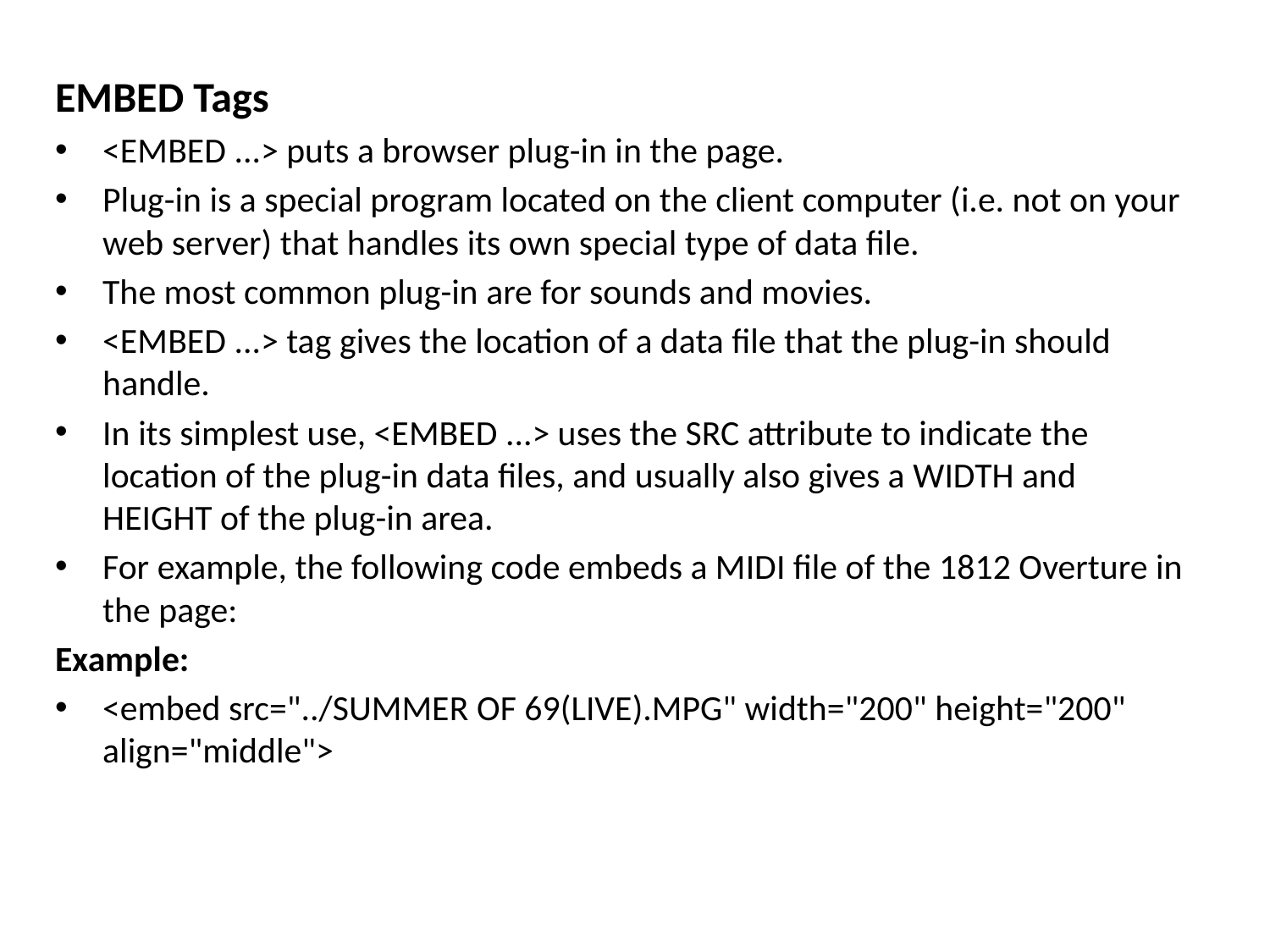

EMBED Tags
<EMBED ...> puts a browser plug-in in the page.
Plug-in is a special program located on the client computer (i.e. not on your web server) that handles its own special type of data file.
The most common plug-in are for sounds and movies.
<EMBED ...> tag gives the location of a data file that the plug-in should handle.
In its simplest use, <EMBED ...> uses the SRC attribute to indicate the location of the plug-in data files, and usually also gives a WIDTH and HEIGHT of the plug-in area.
For example, the following code embeds a MIDI file of the 1812 Overture in the page:
Example:
<embed src="../SUMMER OF 69(LIVE).MPG" width="200" height="200" align="middle">